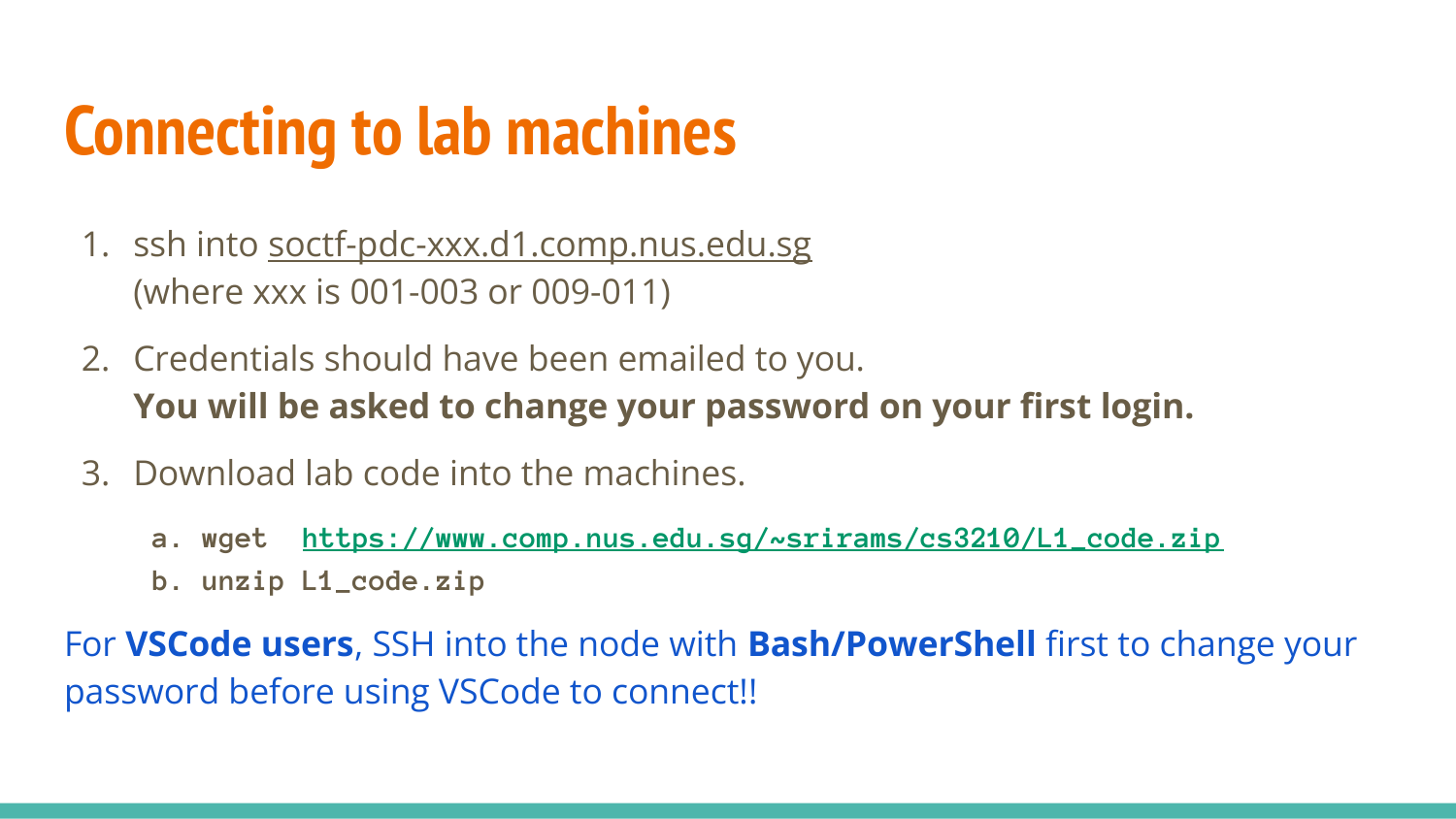

# Connecting to lab machines
ssh into soctf-pdc-xxx.d1.comp.nus.edu.sg
(where xxx is 001-003 or 009-011)
Credentials should have been emailed to you.
You will be asked to change your password on your first login.
Download lab code into the machines.
wget  https://www.comp.nus.edu.sg/~srirams/cs3210/L1_code.zip
unzip L1_code.zip
For VSCode users, SSH into the node with Bash/PowerShell first to change your password before using VSCode to connect!!